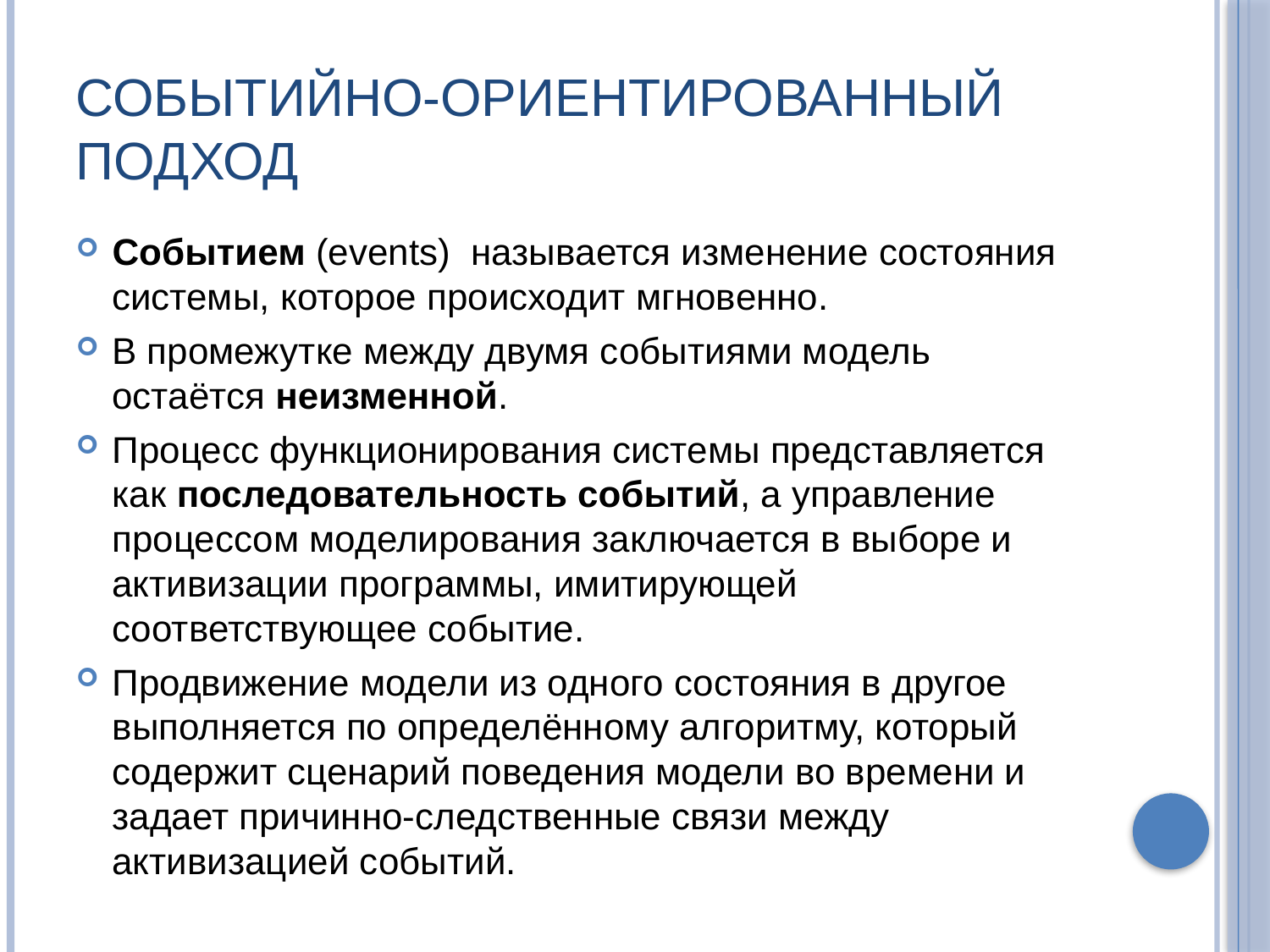

# событийно-ориентированный подход
Событием (events)  называется изменение состояния системы, которое происходит мгновенно.
В промежутке между двумя событиями модель остаётся неизменной.
Процесс функционирования системы представляется как последовательность событий, а управление процессом моделирования заключается в выборе и активизации программы, имитирующей соответствующее событие.
Продвижение модели из одного состояния в другое выполняется по определённому алгоритму, который содержит сценарий поведения модели во времени и задает причинно-следственные связи между активизацией событий.